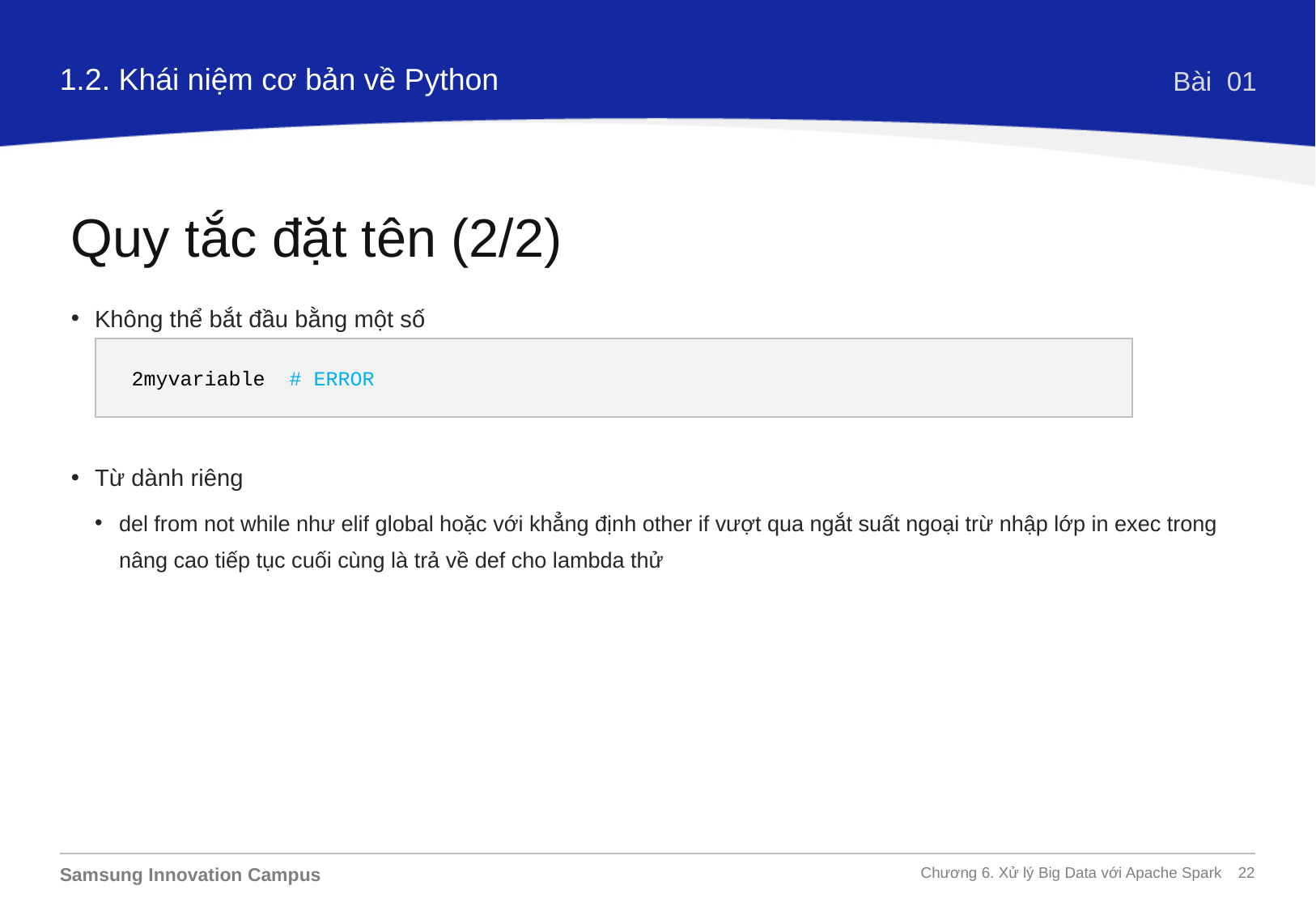

1.2. Khái niệm cơ bản về Python
Bài  01
Quy tắc đặt tên (2/2)
Không thể bắt đầu bằng một số

Từ dành riêng
del from not while như elif global hoặc với khẳng định other if vượt qua ngắt suất ngoại trừ nhập lớp in exec trong nâng cao tiếp tục cuối cùng là trả về def cho lambda thử

2myvariable  # ERROR